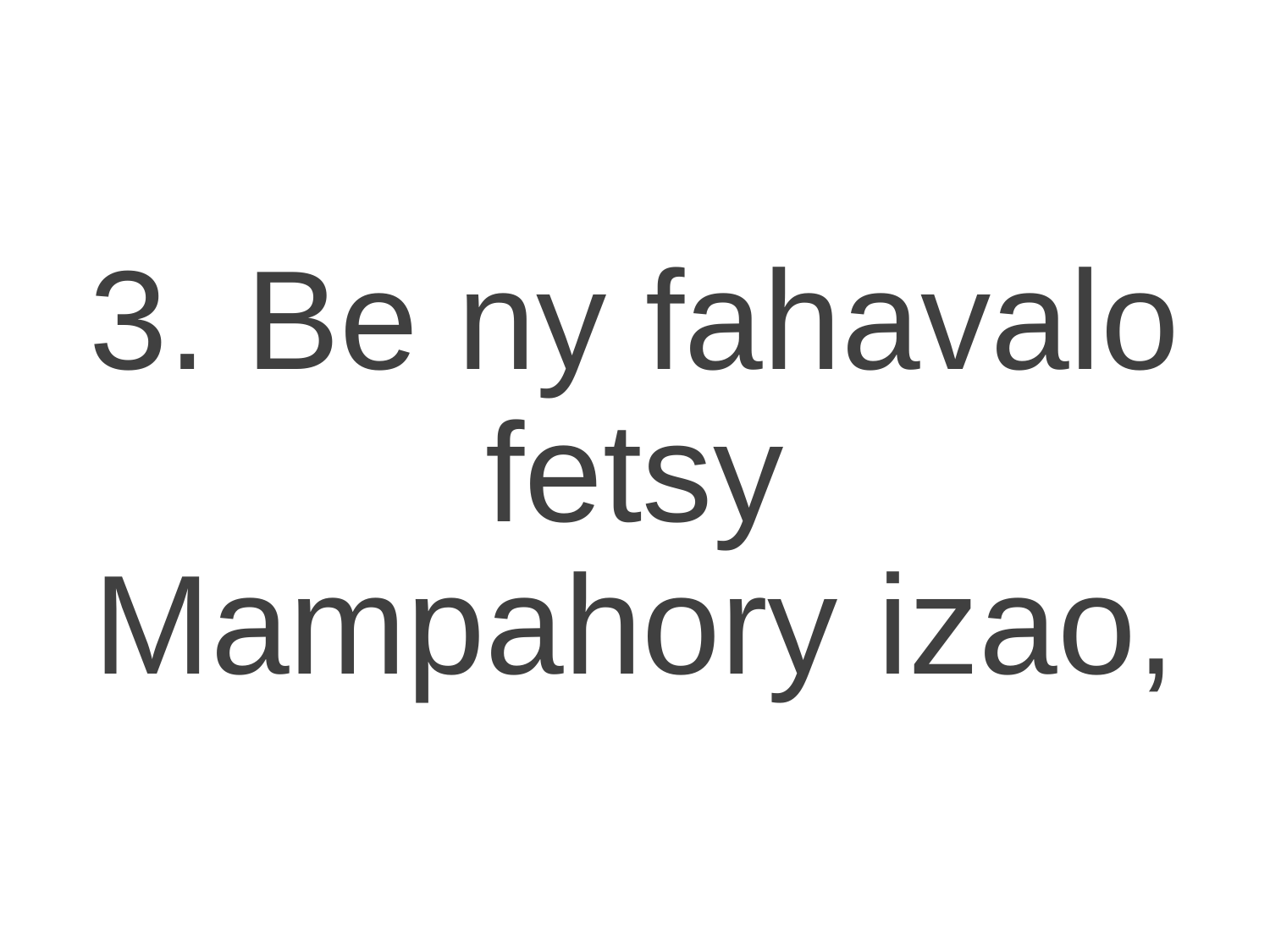

3. Be ny fahavalo fetsy
Mampahory izao,